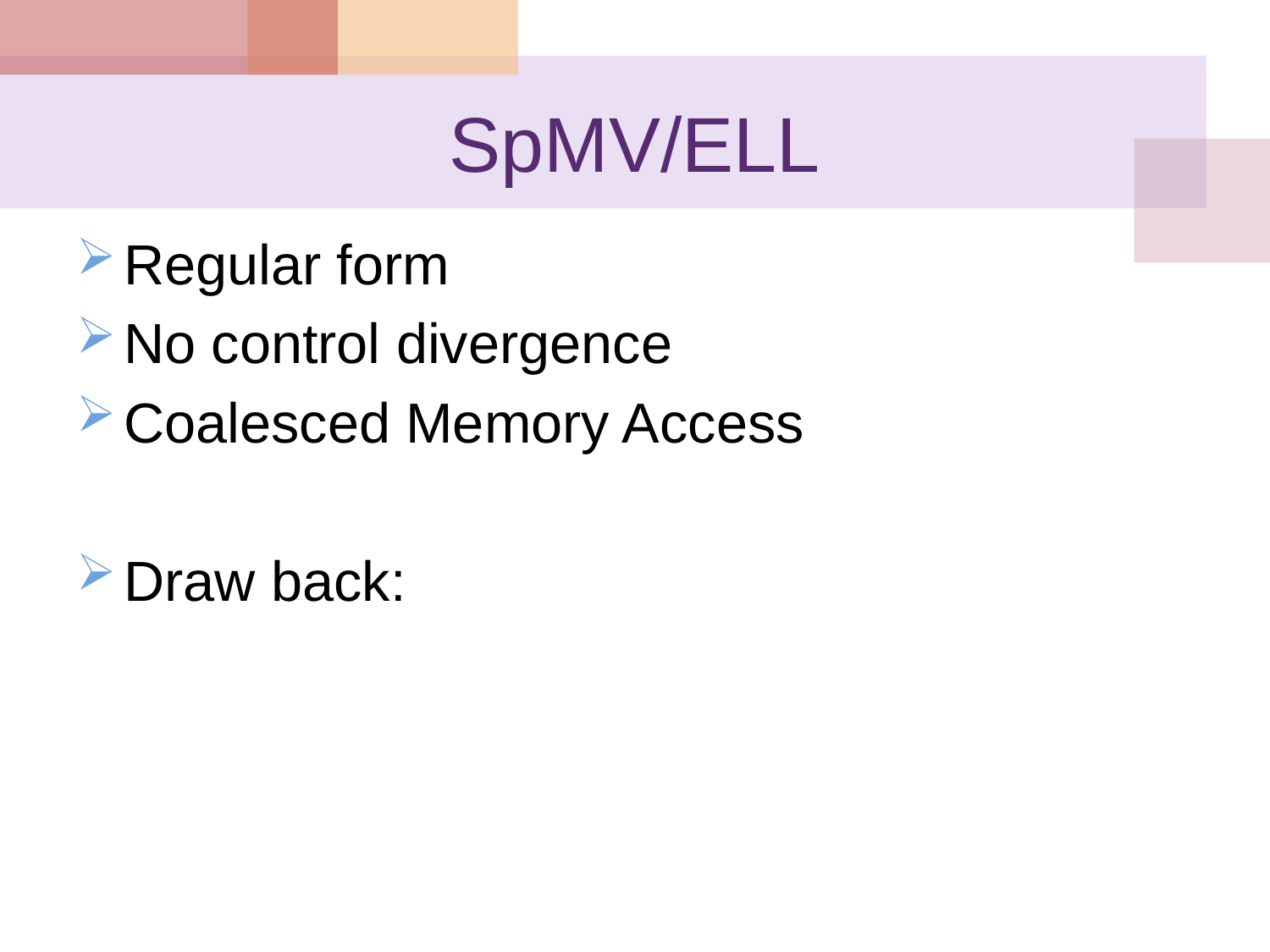

# SpMV/ELL
Regular form
No control divergence
Coalesced Memory Access

Draw back: